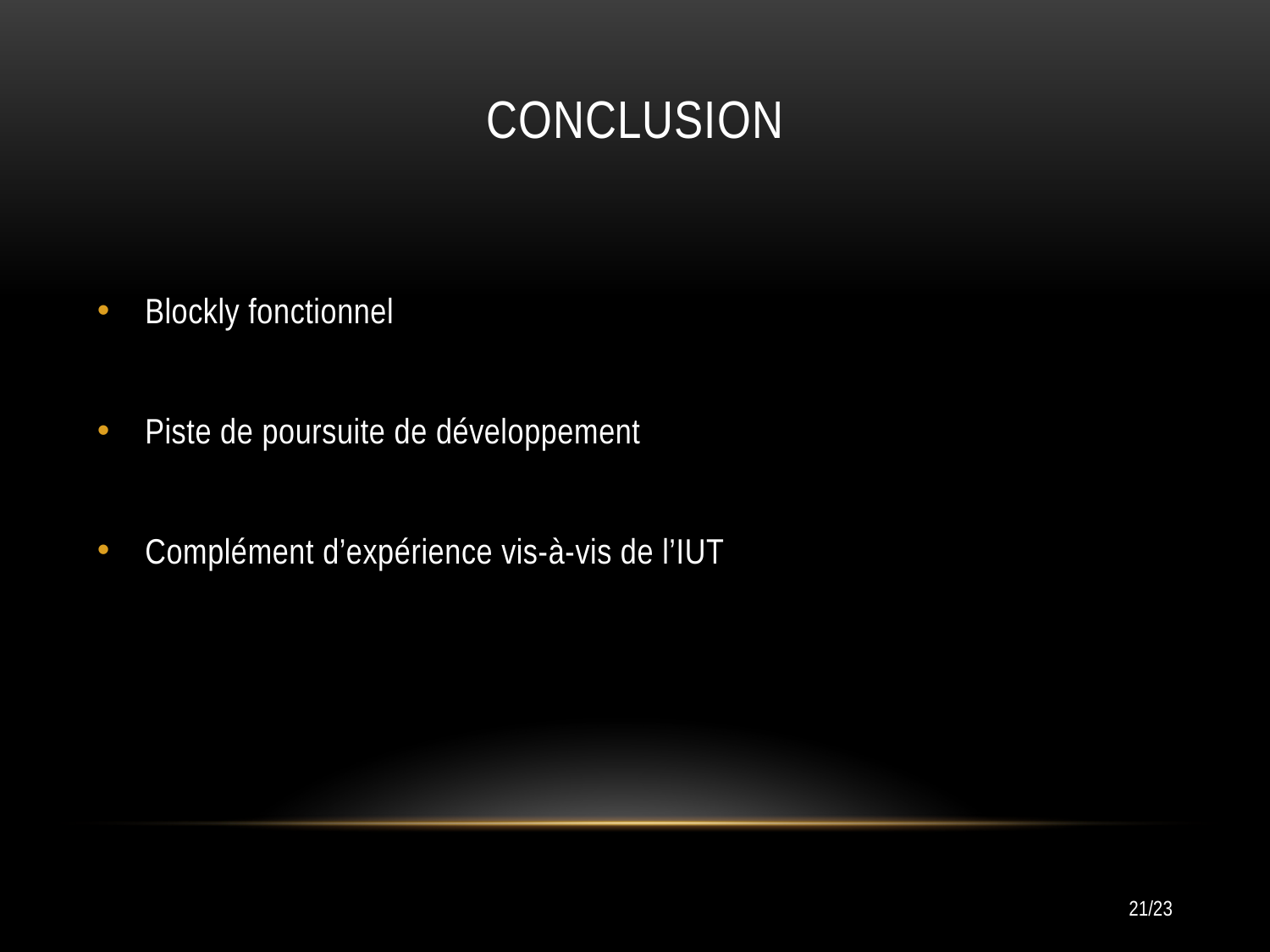

# Conclusion

Blockly fonctionnel

Piste de poursuite de développement

Complément d’expérience vis-à-vis de l’IUT
21/23